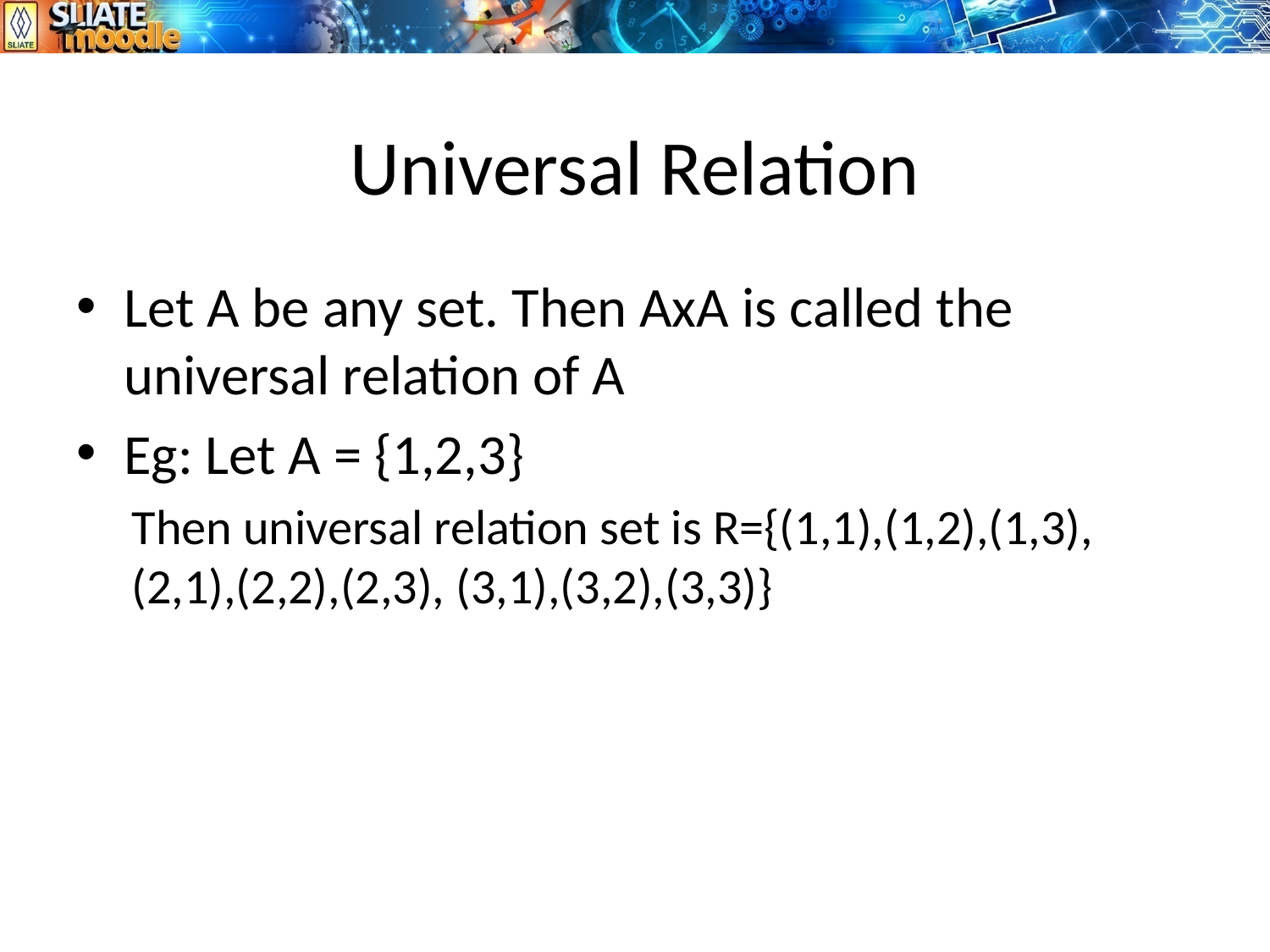

# Universal Relation
Let A be any set. Then AxA is called the universal relation of A
Eg: Let A = {1,2,3}
Then universal relation set is R={(1,1),(1,2),(1,3), (2,1),(2,2),(2,3), (3,1),(3,2),(3,3)}